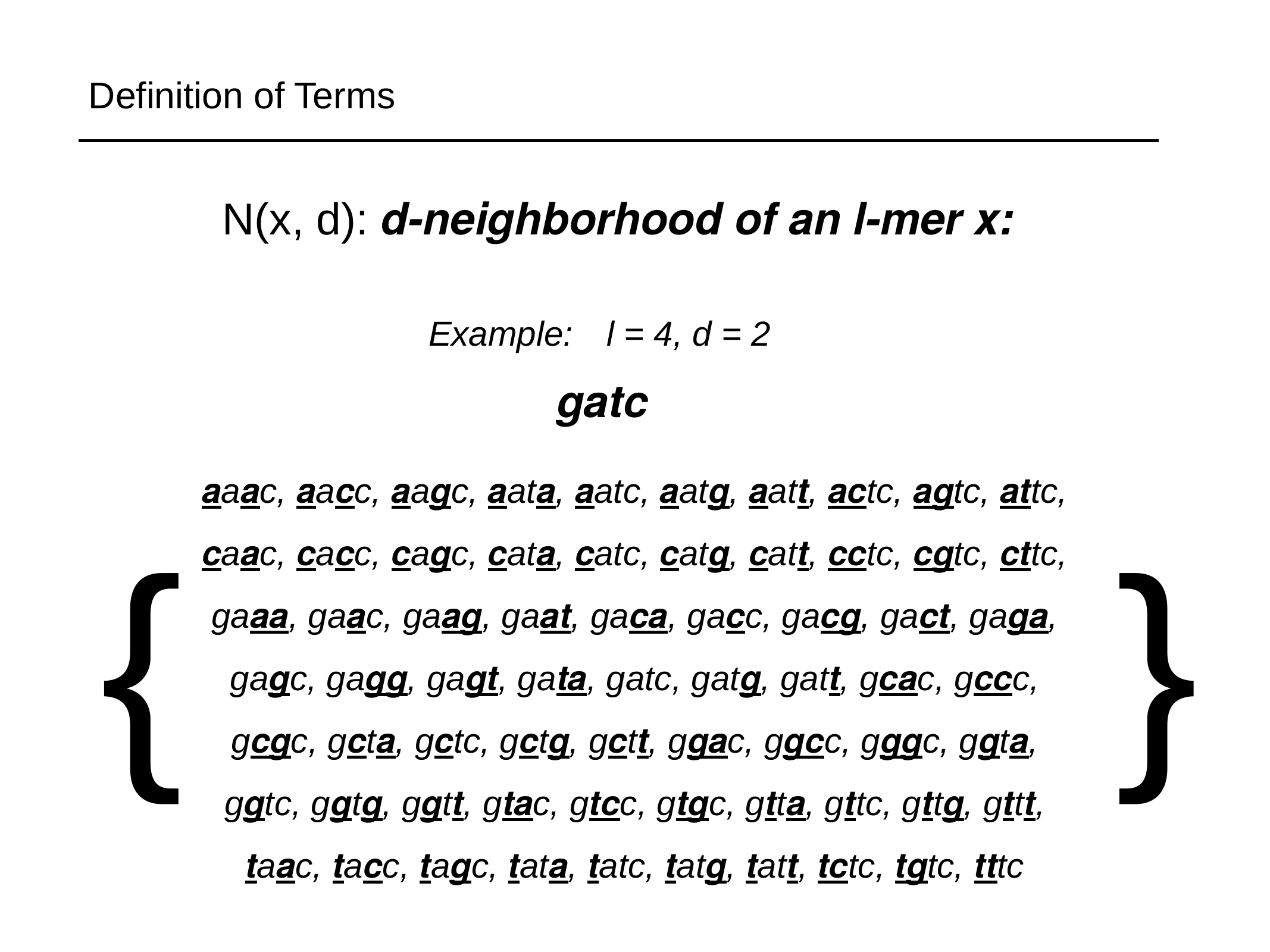

Definition of Terms

N(x, d): d-neighborhood of an l-mer x:
Example:
l = 4, d = 2
gatc
aaac, aacc, aagc, aata, aatc, aatg, aatt, actc, agtc, attc, caac, cacc, cagc, cata, catc, catg, catt, cctc, cgtc, cttc, gaaa, gaac, gaag, gaat, gaca, gacc, gacg, gact, gaga, gagc, gagg, gagt, gata, gatc, gatg, gatt, gcac, gccc, gcgc, gcta, gctc, gctg, gctt, ggac, ggcc, gggc, ggta, ggtc, ggtg, ggtt, gtac, gtcc, gtgc, gtta, gttc, gttg, gttt, taac, tacc, tagc, tata, tatc, tatg, tatt, tctc, tgtc, tttc
{
}